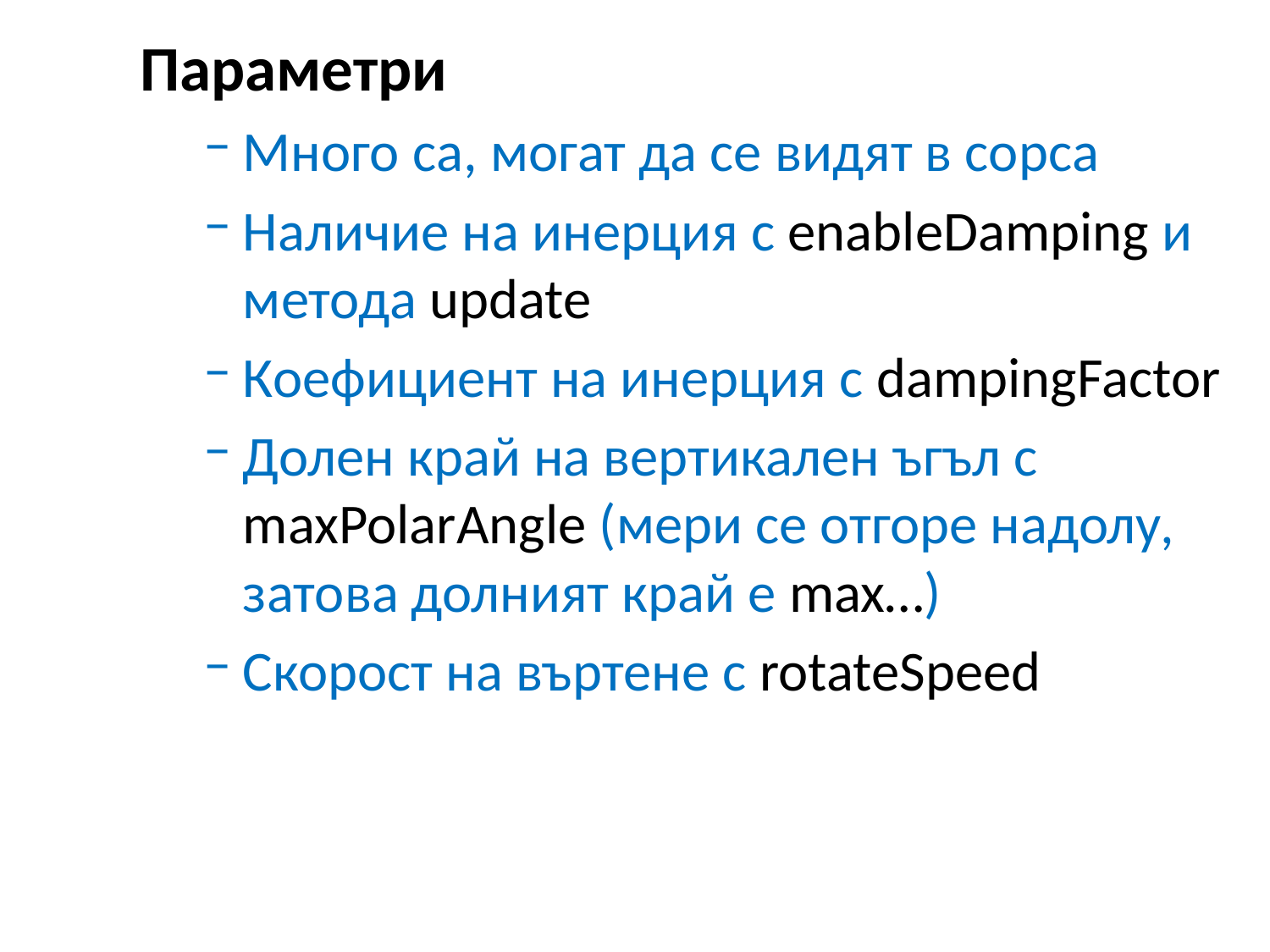

Параметри
Много са, могат да се видят в сорса
Наличие на инерция с enableDamping и метода update
Коефициент на инерция с dampingFactor
Долен край на вертикален ъгъл с maxPolarAngle (мери се отгоре надолу, затова долният край е max…)
Скорост на въртене с rotateSpeed